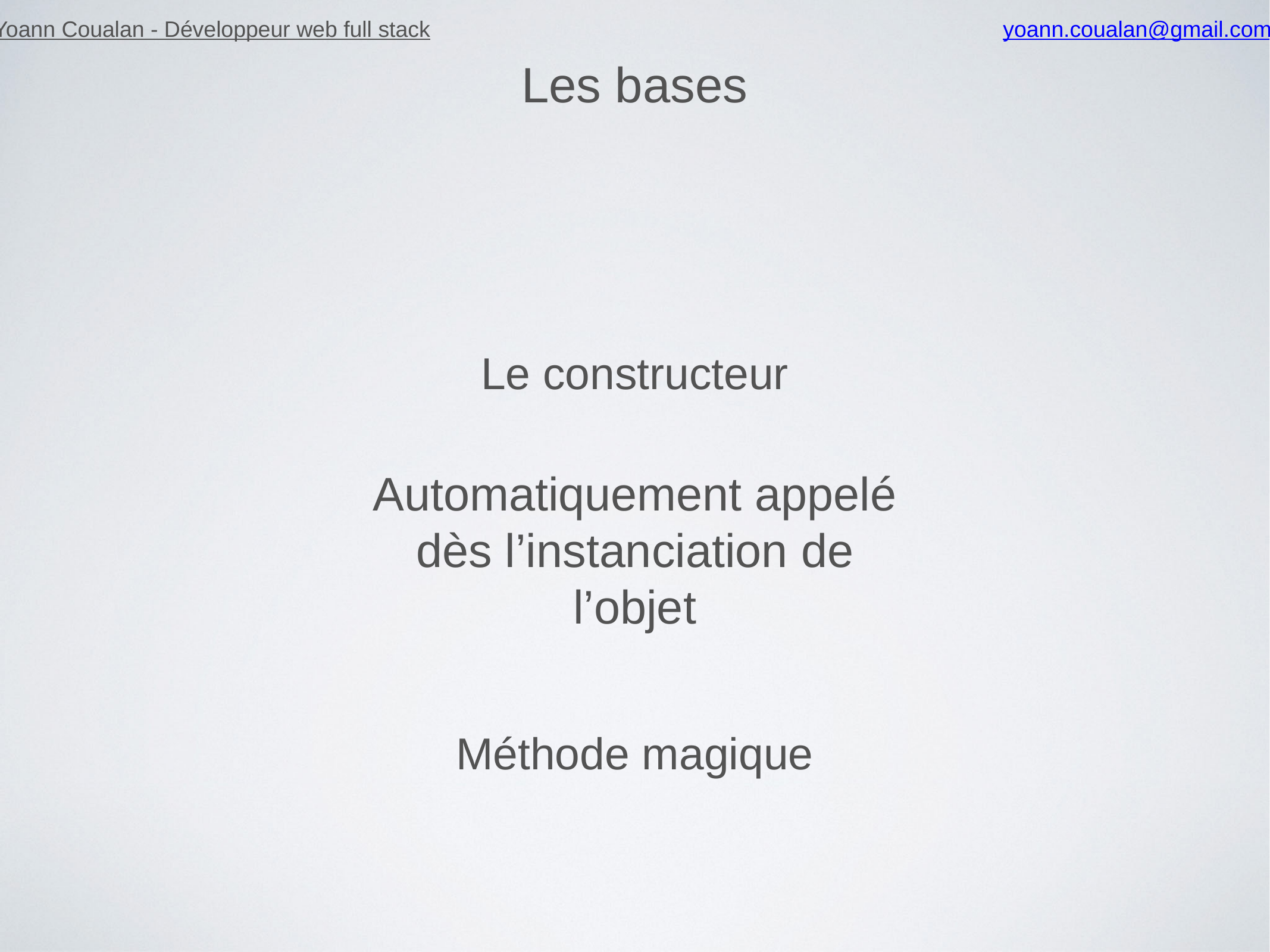

Yoann Coualan - Développeur web full stack
yoann.coualan@gmail.com
Les bases
Le constructeur
Automatiquement appelé dès l’instanciation de l’objet
Méthode magique